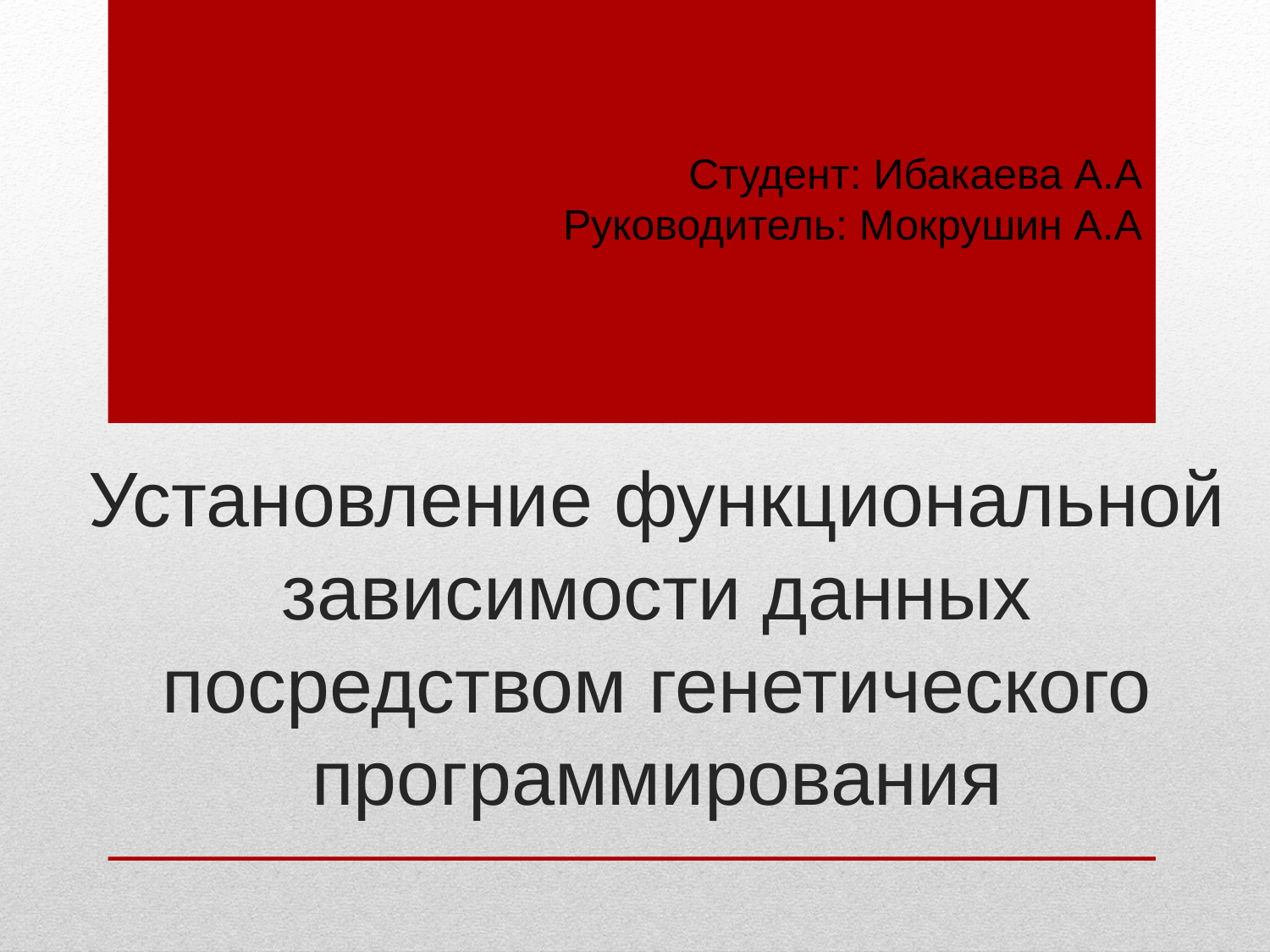

Студент: Ибакаева А.А
Руководитель: Мокрушин А.А
# Установление функциональной зависимости данных посредством генетического программирования